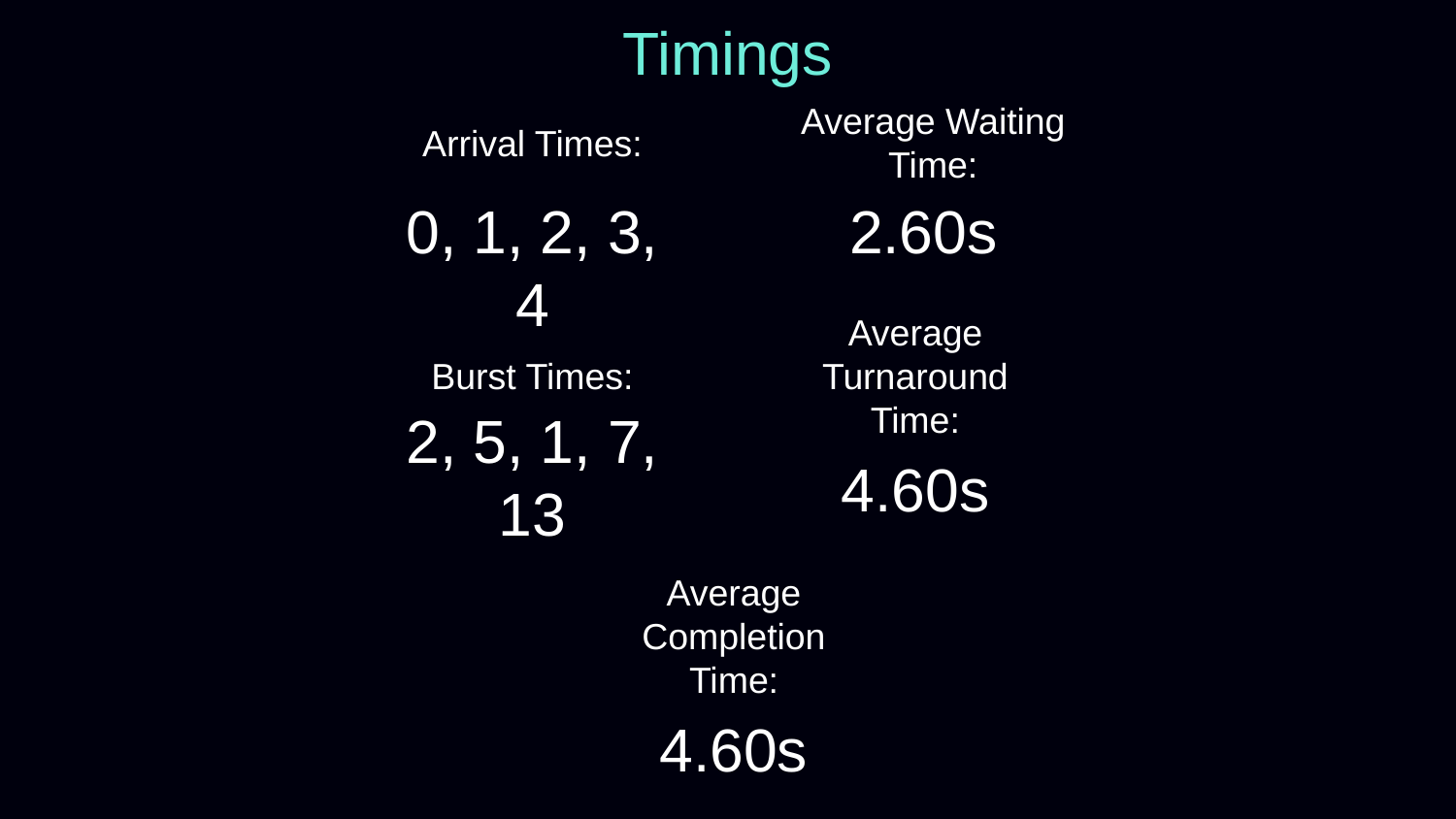

# Timings
Arrival Times:
Average Waiting Time:
0, 1, 2, 3, 4
2.60s
Burst Times:
Average Turnaround Time:
2, 5, 1, 7, 13
4.60s
Average Completion Time:
4.60s